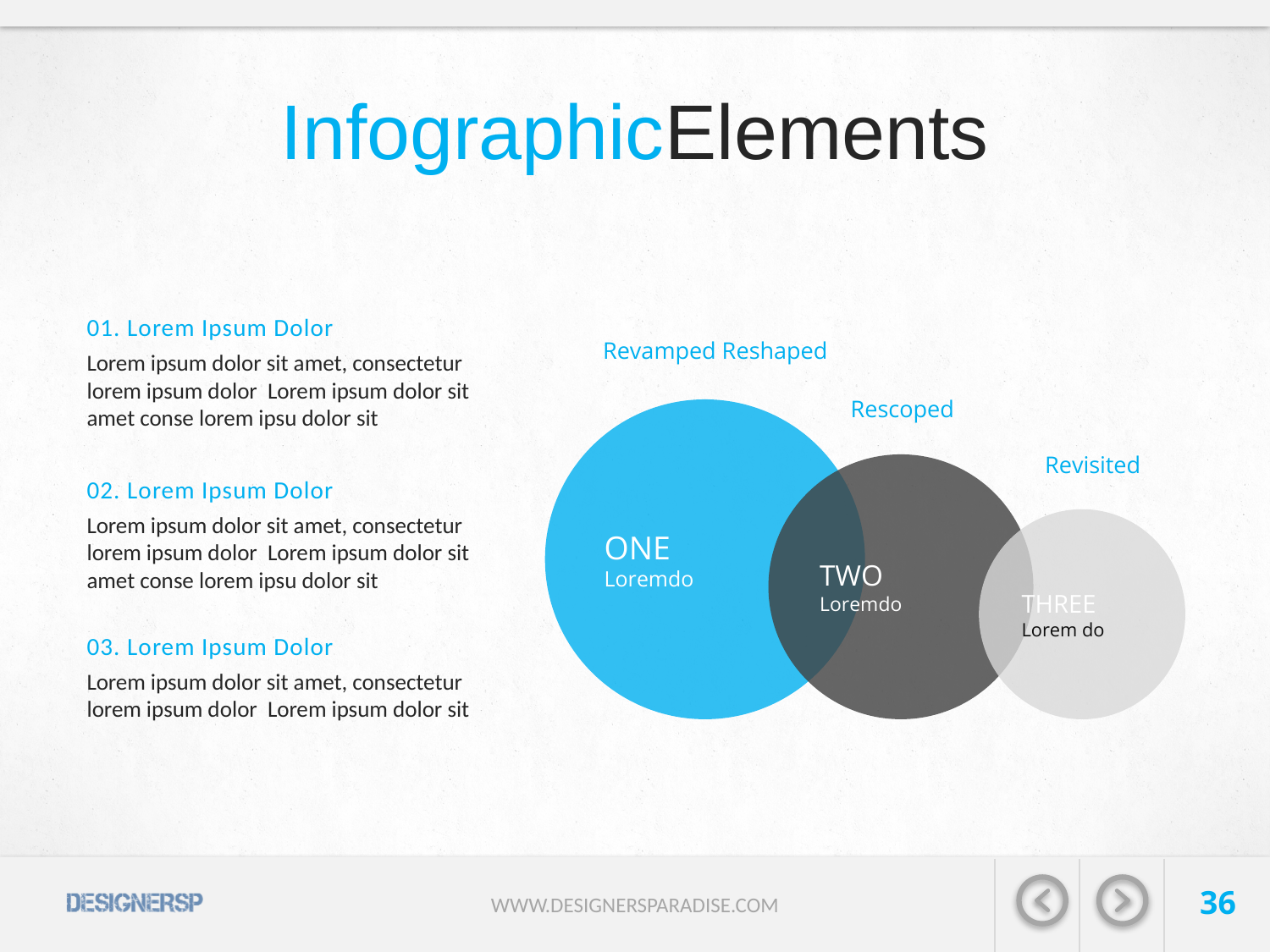

# InfographicElements
01. Lorem Ipsum Dolor

Revamped Reshaped
Lorem ipsum dolor sit amet, consectetur lorem ipsum dolor  Lorem ipsum dolor sit amet conse lorem ipsu dolor sit

Rescoped
ONE
Loremdo
Revisited
TWO
Loremdo
02. Lorem Ipsum Dolor

Lorem ipsum dolor sit amet, consectetur lorem ipsum dolor  Lorem ipsum dolor sit amet conse lorem ipsu dolor sit

THREE
Lorem do
03. Lorem Ipsum Dolor

Lorem ipsum dolor sit amet, consectetur lorem ipsum dolor  Lorem ipsum dolor sit

36
WWW.DESIGNERSPARADISE.COM